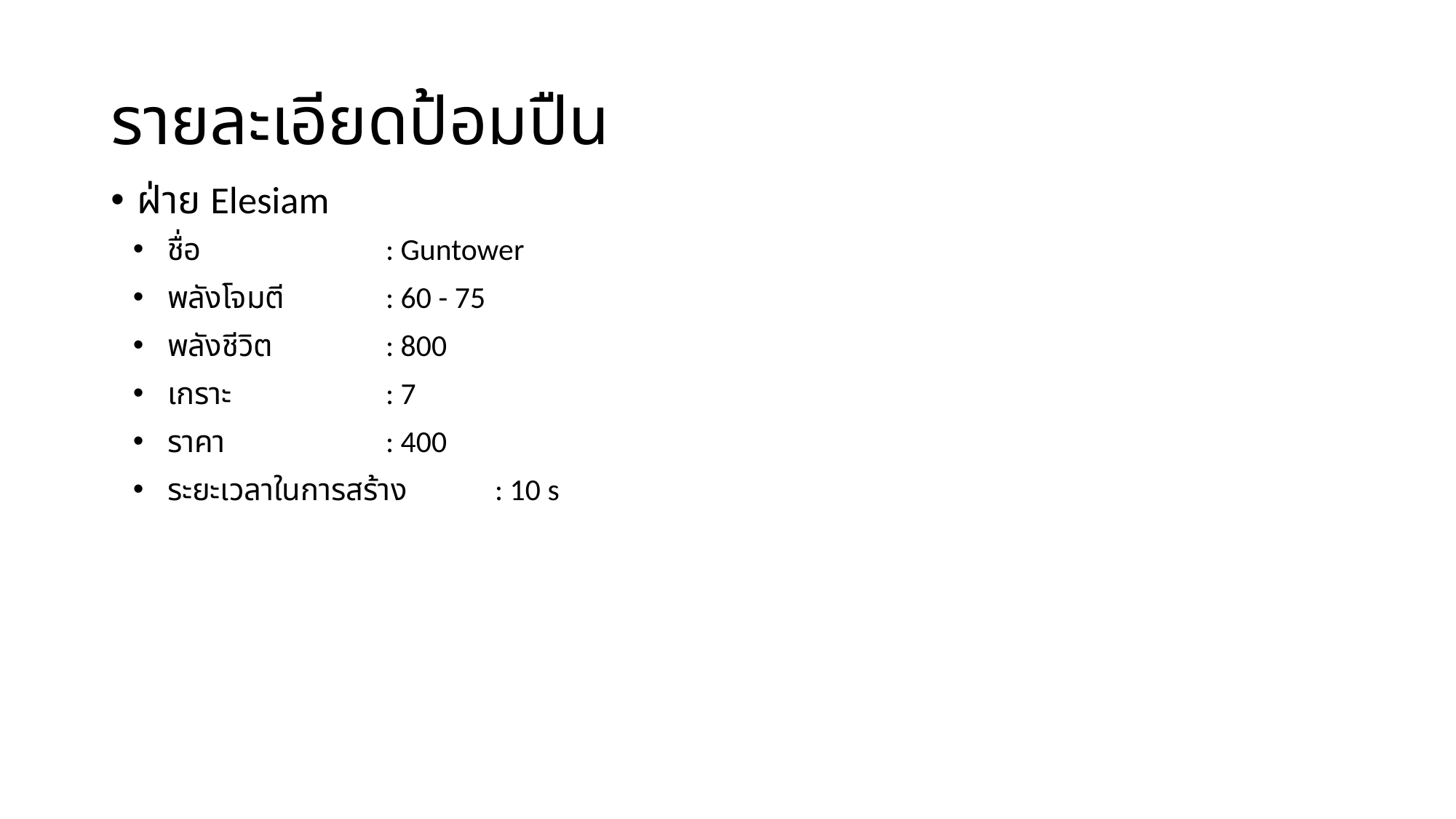

# รายละเอียดป้อมปืน
ฝ่าย Elesiam
ชื่อ		: Guntower
พลังโจมตี	: 60 - 75
พลังชีวิต		: 800
เกราะ		: 7
ราคา		: 400
ระยะเวลาในการสร้าง	: 10 s